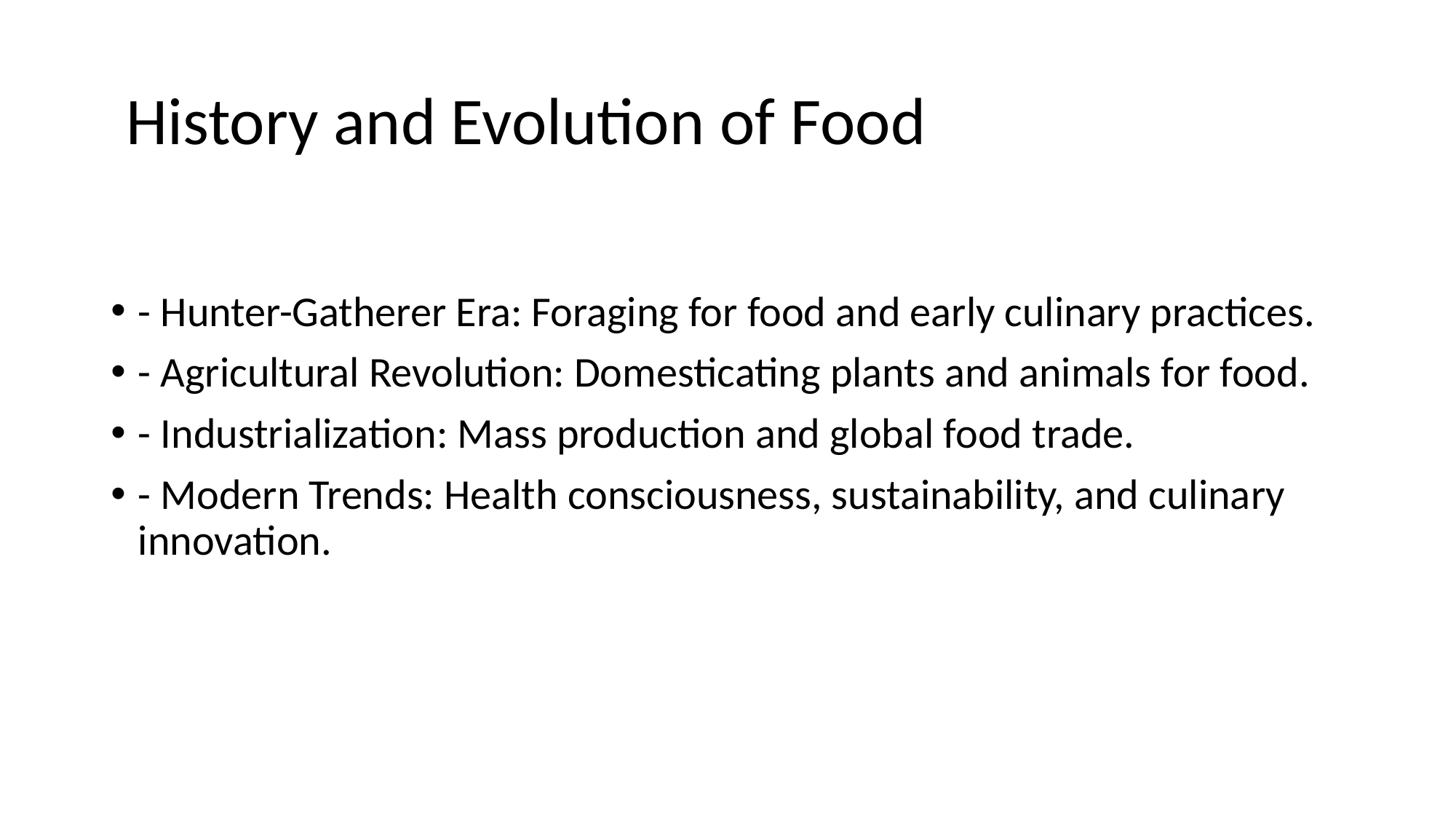

# History and Evolution of Food

- Hunter-Gatherer Era: Foraging for food and early culinary practices.
- Agricultural Revolution: Domesticating plants and animals for food.
- Industrialization: Mass production and global food trade.
- Modern Trends: Health consciousness, sustainability, and culinary innovation.